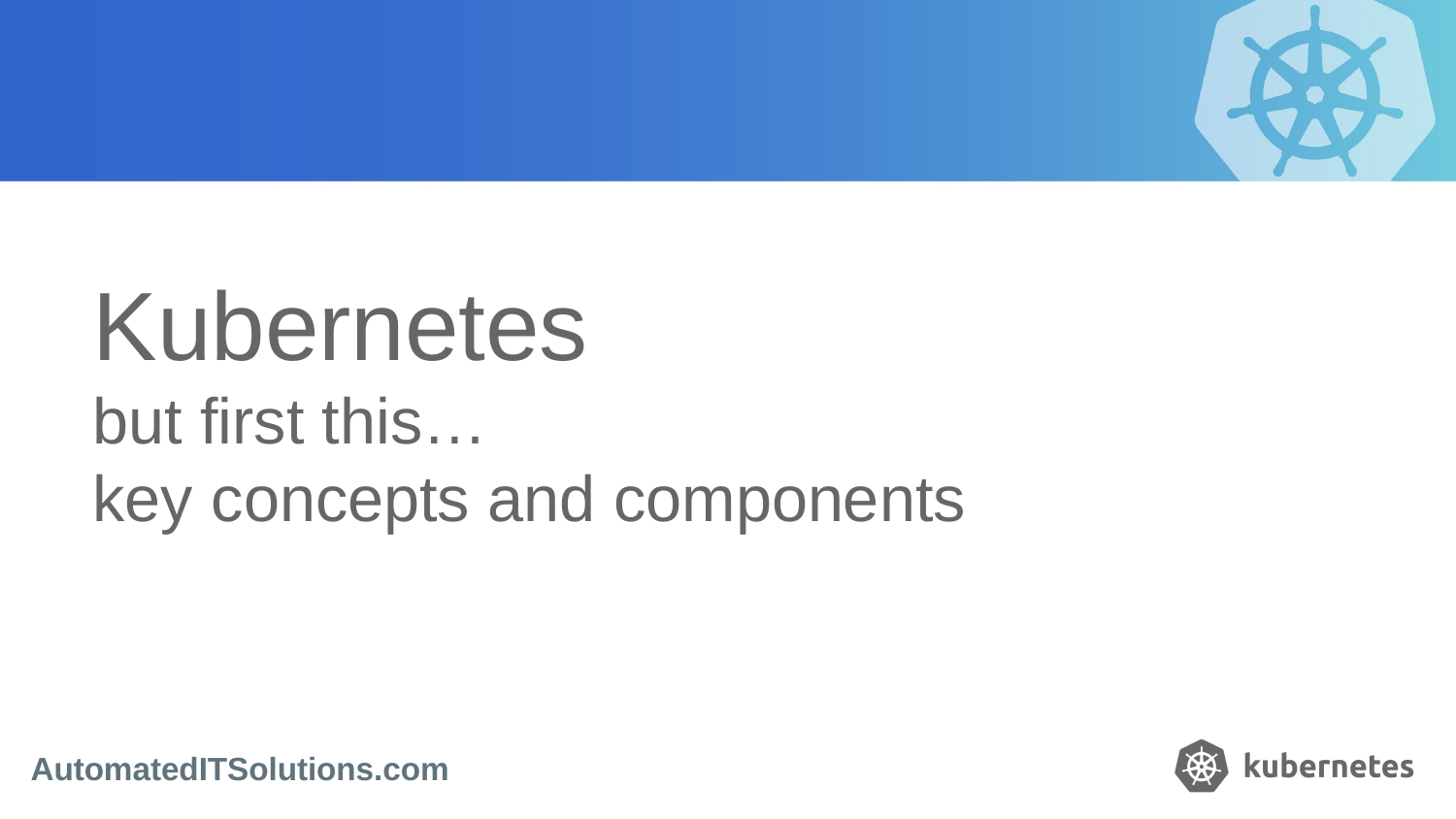

# Kubernetes but first this… key concepts and components
AutomatedITSolutions.com